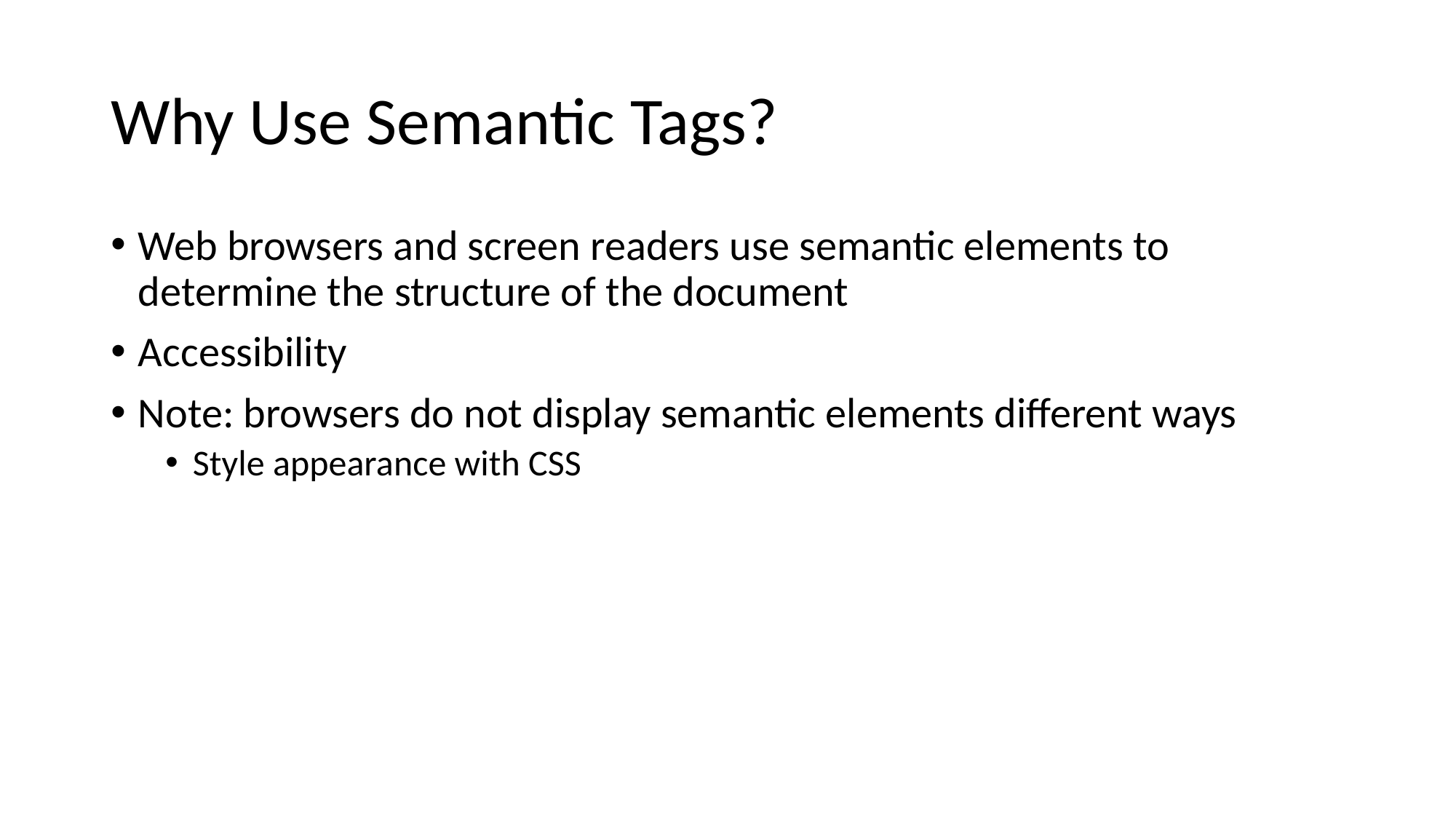

# Why Use Semantic Tags?
Web browsers and screen readers use semantic elements to determine the structure of the document
Accessibility
Note: browsers do not display semantic elements different ways
Style appearance with CSS